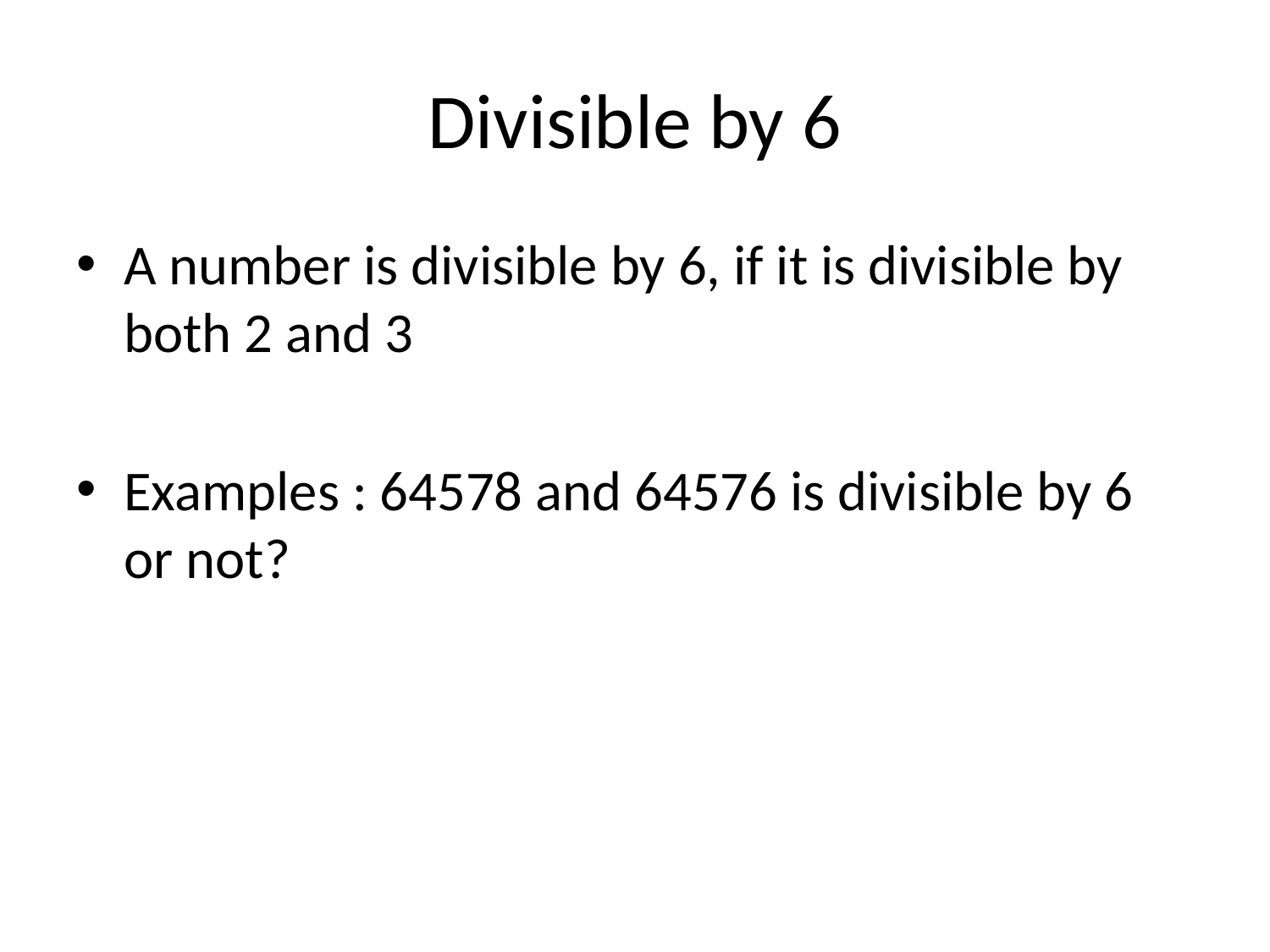

# Divisible by 6
A number is divisible by 6, if it is divisible by both 2 and 3

Examples : 64578 and 64576 is divisible by 6 or not?